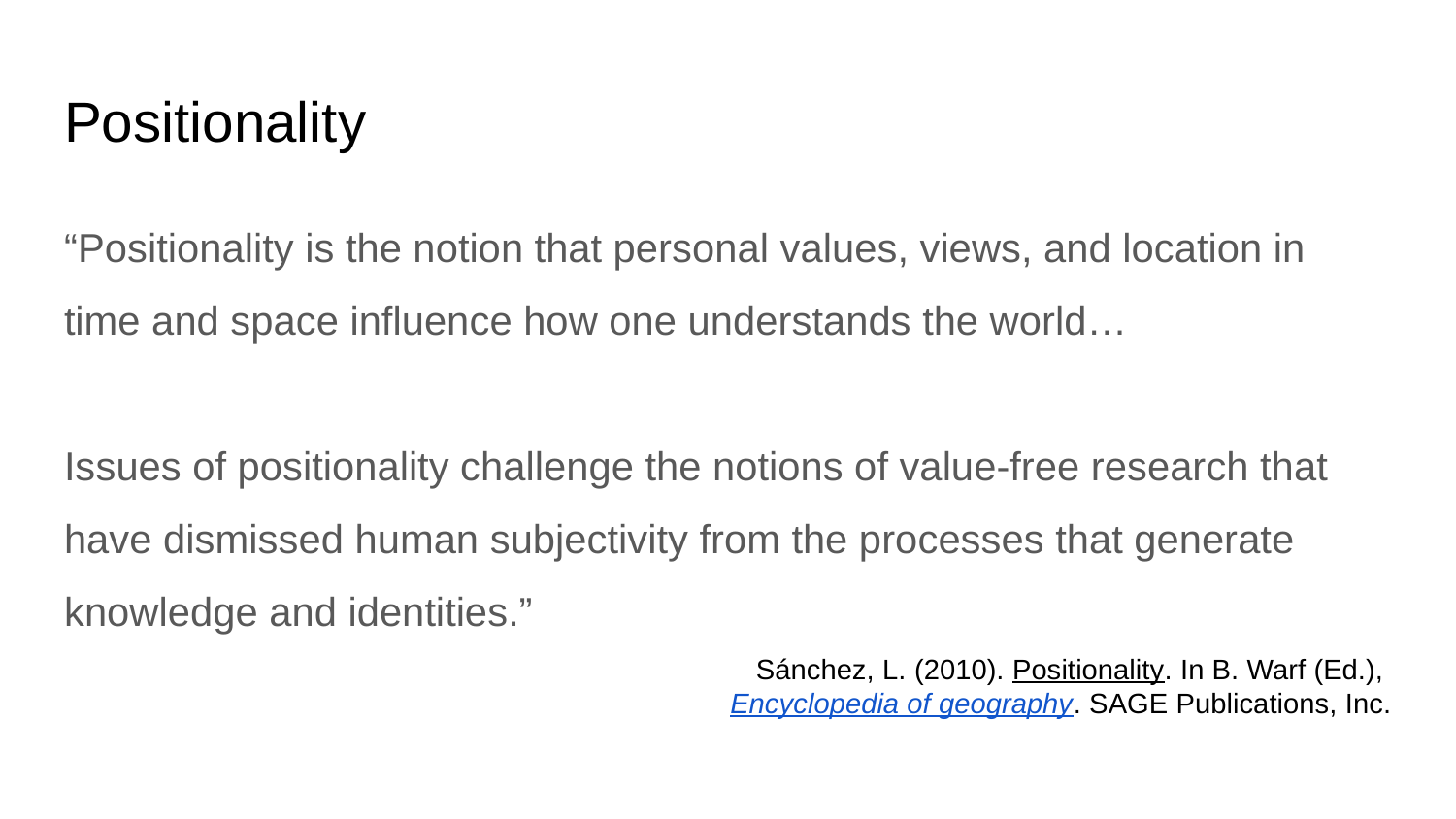

# Positionality
“Positionality is the notion that personal values, views, and location in time and space influence how one understands the world…
Issues of positionality challenge the notions of value-free research that have dismissed human subjectivity from the processes that generate knowledge and identities.”
Sánchez, L. (2010). Positionality. In B. Warf (Ed.), Encyclopedia of geography. SAGE Publications, Inc.